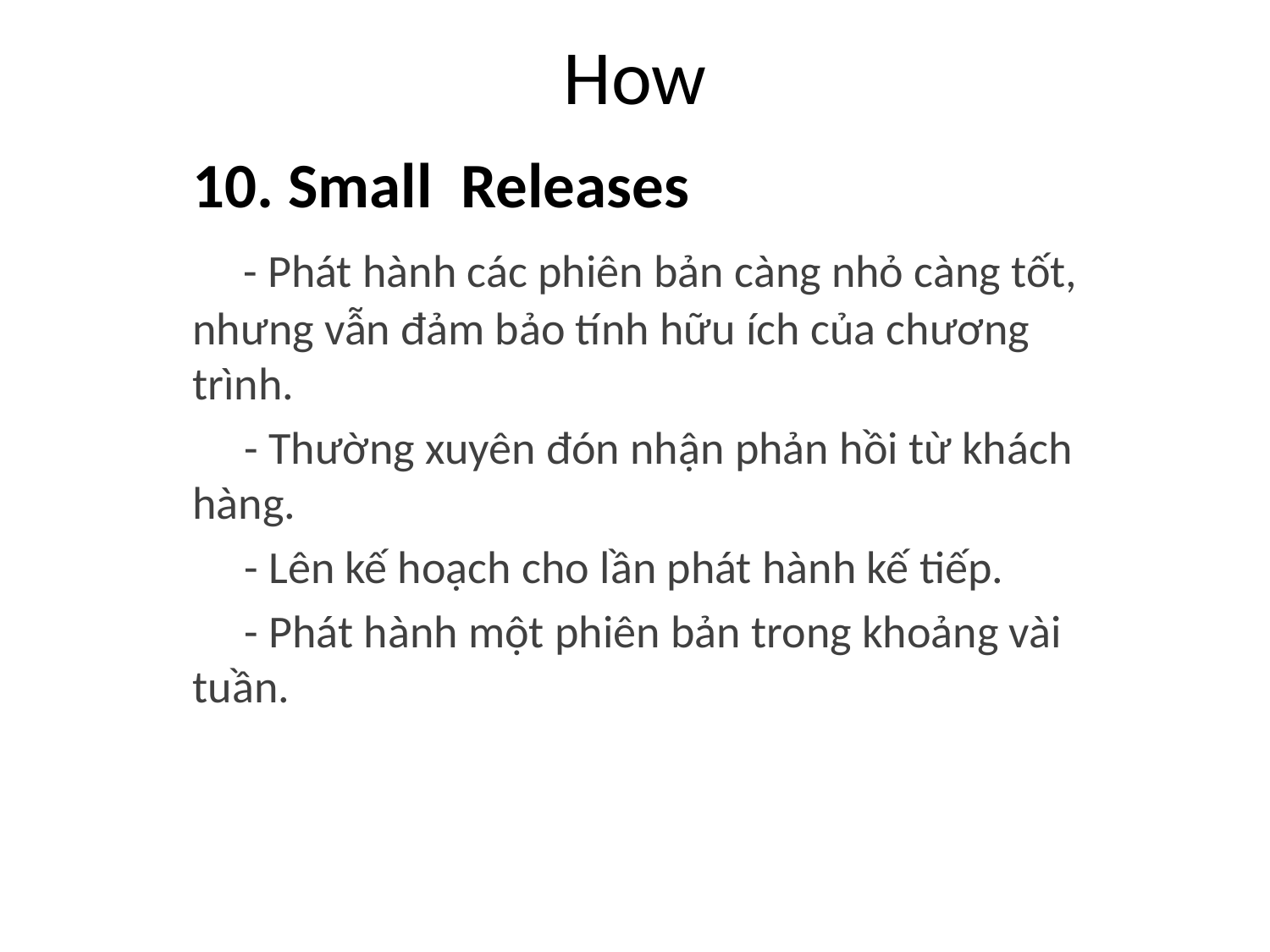

# How
10. Small  Releases
    - Phát hành các phiên bản càng nhỏ càng tốt, nhưng vẫn đảm bảo tính hữu ích của chương trình.
     - Thường xuyên đón nhận phản hồi từ khách hàng.
     - Lên kế hoạch cho lần phát hành kế tiếp.
     - Phát hành một phiên bản trong khoảng vài tuần.